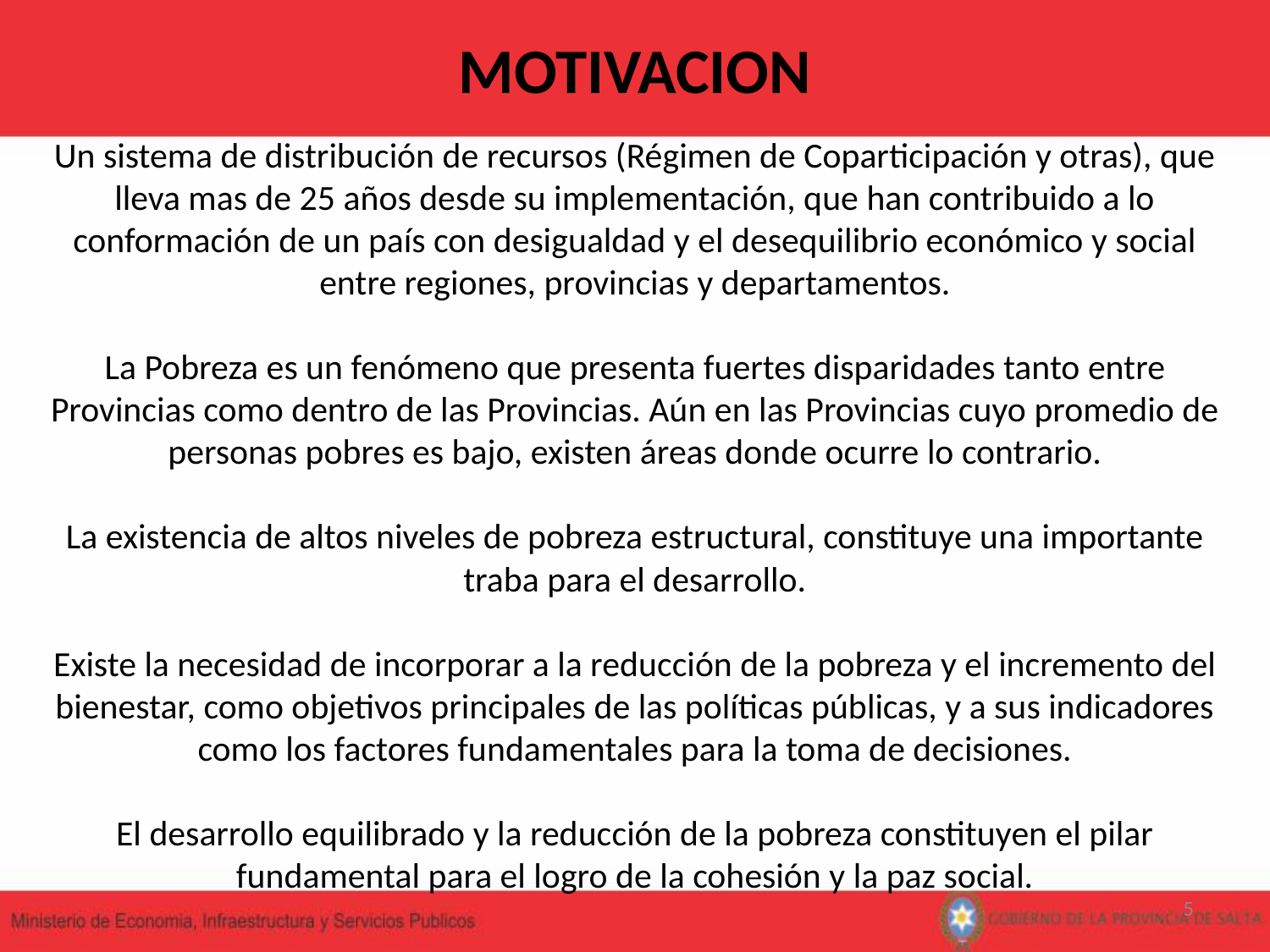

MOTIVACION
# Un sistema de distribución de recursos (Régimen de Coparticipación y otras), que lleva mas de 25 años desde su implementación, que han contribuido a lo conformación de un país con desigualdad y el desequilibrio económico y social entre regiones, provincias y departamentos. La Pobreza es un fenómeno que presenta fuertes disparidades tanto entre Provincias como dentro de las Provincias. Aún en las Provincias cuyo promedio de personas pobres es bajo, existen áreas donde ocurre lo contrario. La existencia de altos niveles de pobreza estructural, constituye una importante traba para el desarrollo. Existe la necesidad de incorporar a la reducción de la pobreza y el incremento del bienestar, como objetivos principales de las políticas públicas, y a sus indicadores como los factores fundamentales para la toma de decisiones. El desarrollo equilibrado y la reducción de la pobreza constituyen el pilar fundamental para el logro de la cohesión y la paz social.
5